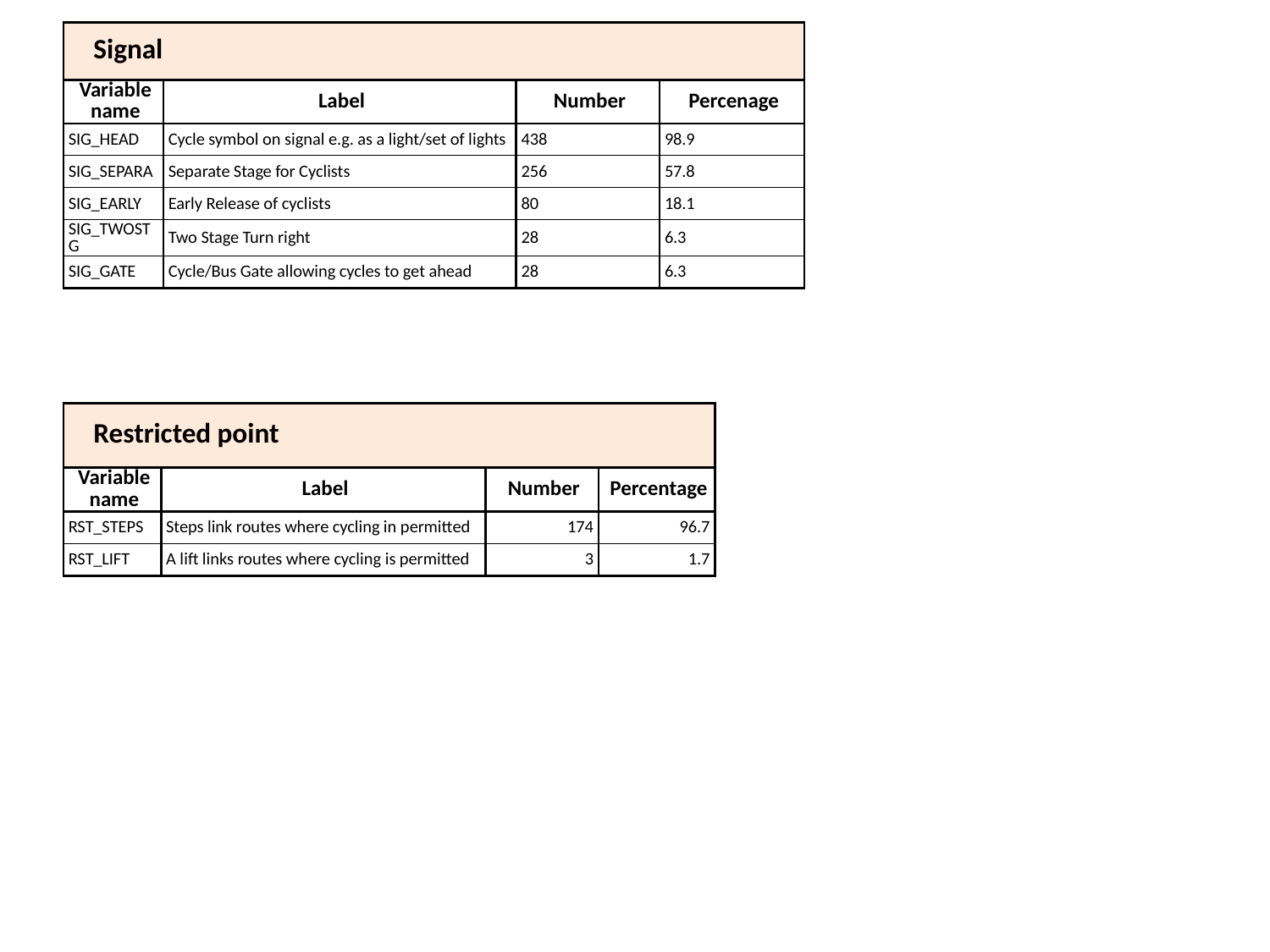

| Signal |  |  |  |
| --- | --- | --- | --- |
| Variable name | Label | Number | Percenage |
| SIG\_HEAD | Cycle symbol on signal e.g. as a light/set of lights | 438 | 98.9 |
| SIG\_SEPARA | Separate Stage for Cyclists | 256 | 57.8 |
| SIG\_EARLY | Early Release of cyclists | 80 | 18.1 |
| SIG\_TWOSTG | Two Stage Turn right | 28 | 6.3 |
| SIG\_GATE | Cycle/Bus Gate allowing cycles to get ahead | 28 | 6.3 |
| Restricted point |  |  |  |
| --- | --- | --- | --- |
| Variable name | Label | Number | Percentage |
| RST\_STEPS | Steps link routes where cycling in permitted | 174 | 96.7 |
| RST\_LIFT | A lift links routes where cycling is permitted | 3 | 1.7 |